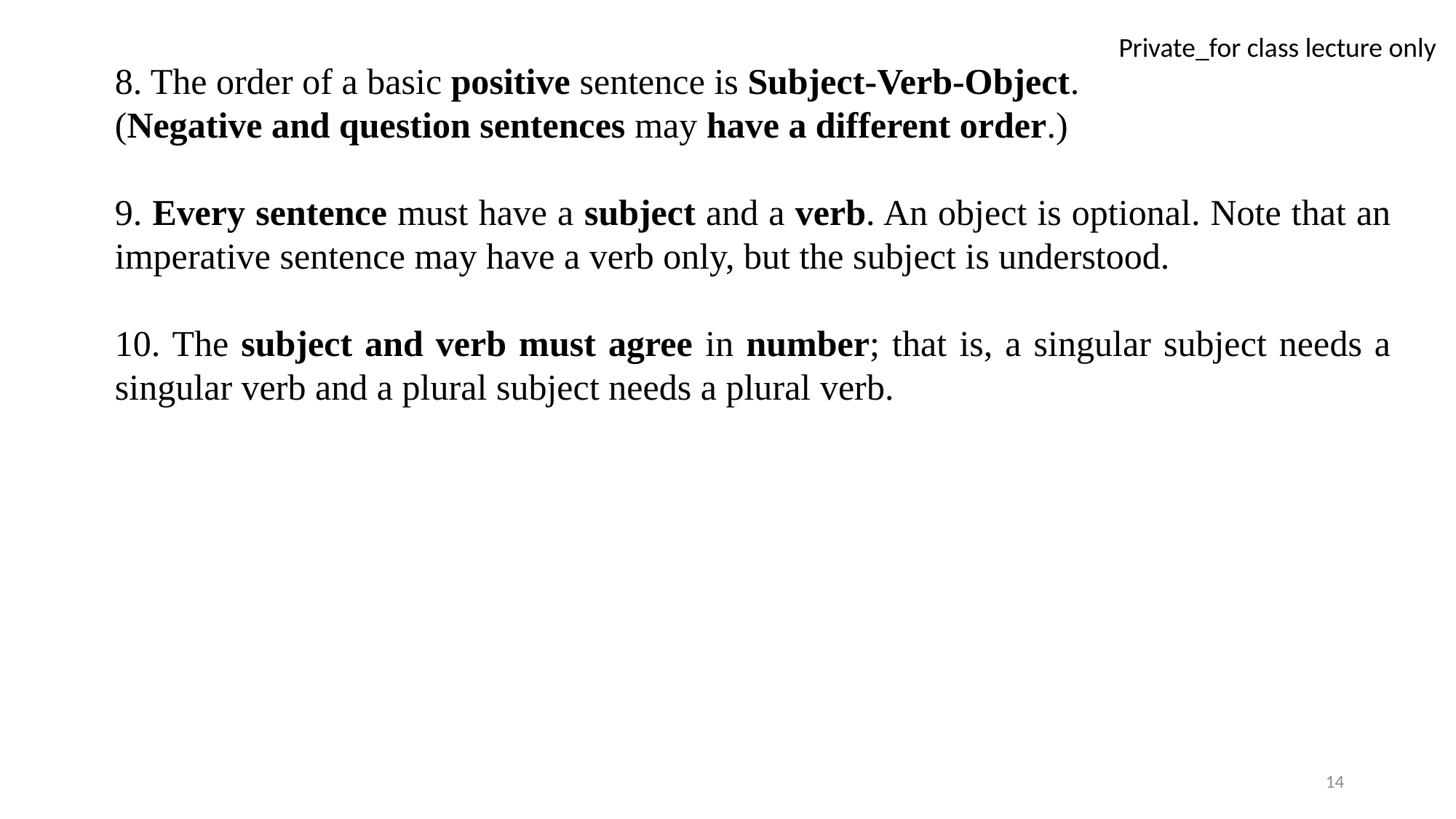

8. The order of a basic positive sentence is Subject-Verb-Object.
(Negative and question sentences may have a different order.)

9. Every sentence must have a subject and a verb. An object is optional. Note that an imperative sentence may have a verb only, but the subject is understood.

10. The subject and verb must agree in number; that is, a singular subject needs a singular verb and a plural subject needs a plural verb.

14